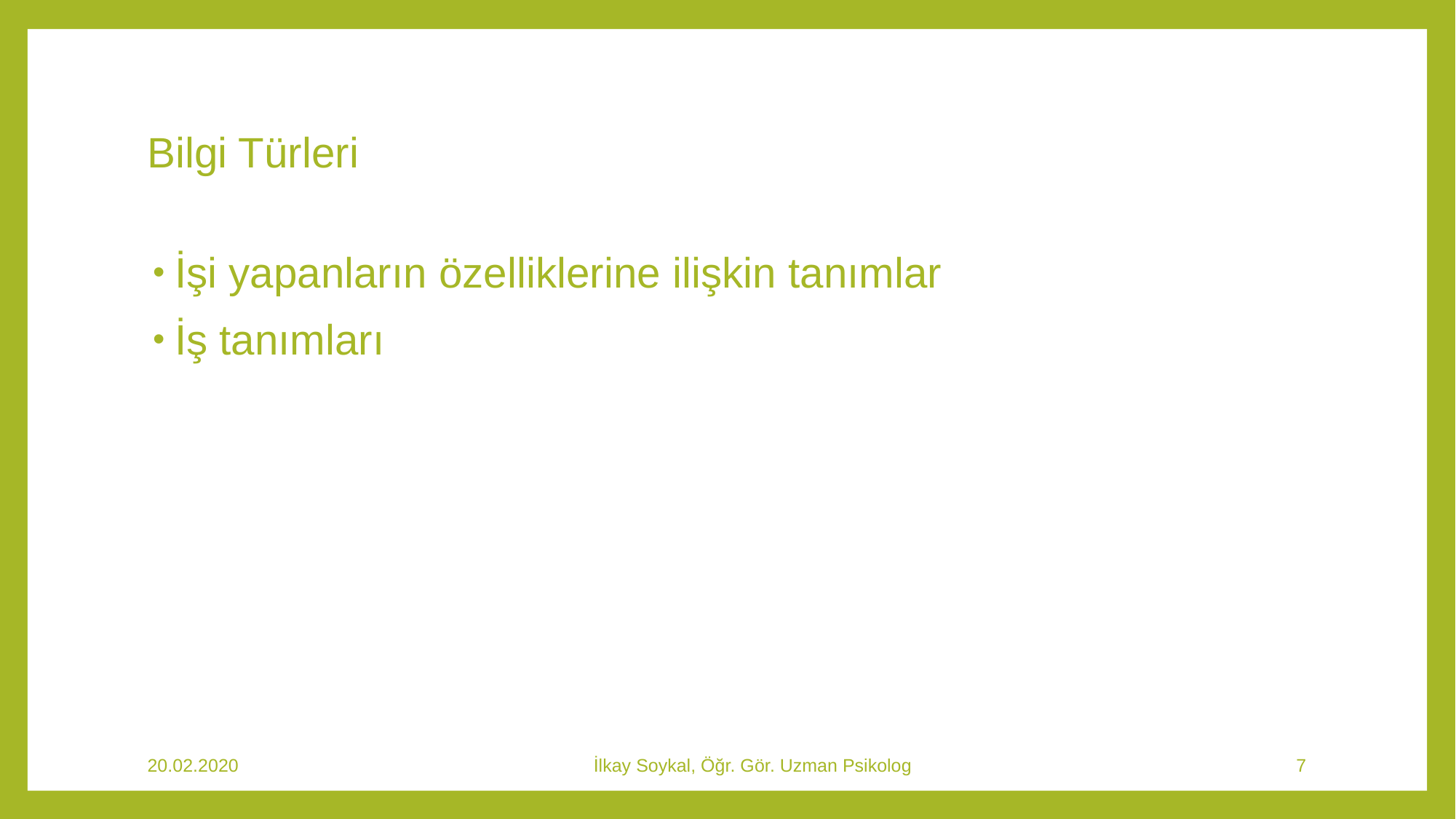

# Bilgi Türleri
İşi yapanların özelliklerine ilişkin tanımlar
İş tanımları

20.02.2020
İlkay Soykal, Öğr. Gör. Uzman Psikolog
7